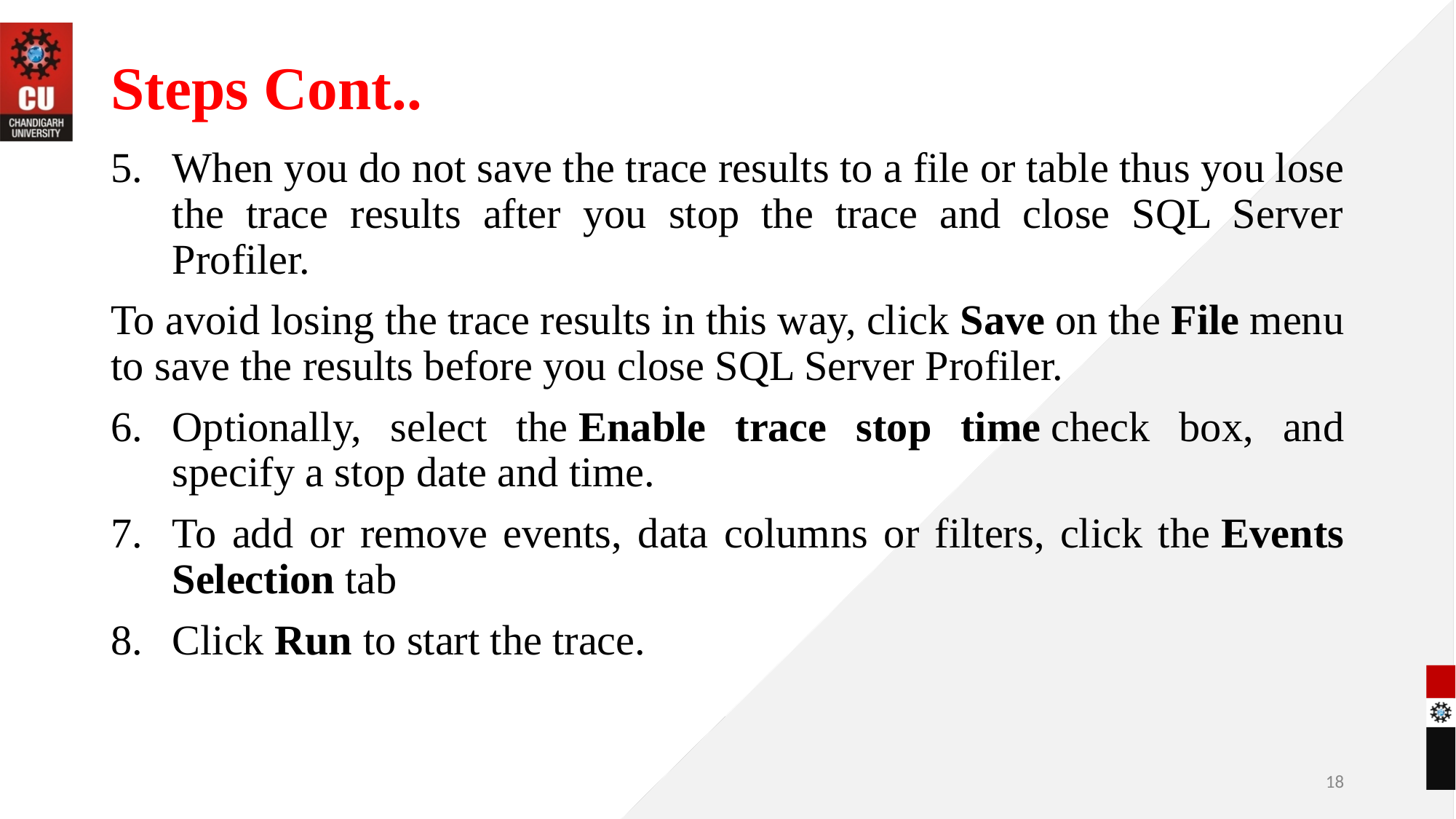

# Steps Cont..
When you do not save the trace results to a file or table thus you lose the trace results after you stop the trace and close SQL Server Profiler.
To avoid losing the trace results in this way, click Save on the File menu to save the results before you close SQL Server Profiler.
Optionally, select the Enable trace stop time check box, and specify a stop date and time.
To add or remove events, data columns or filters, click the Events Selection tab
Click Run to start the trace.

18